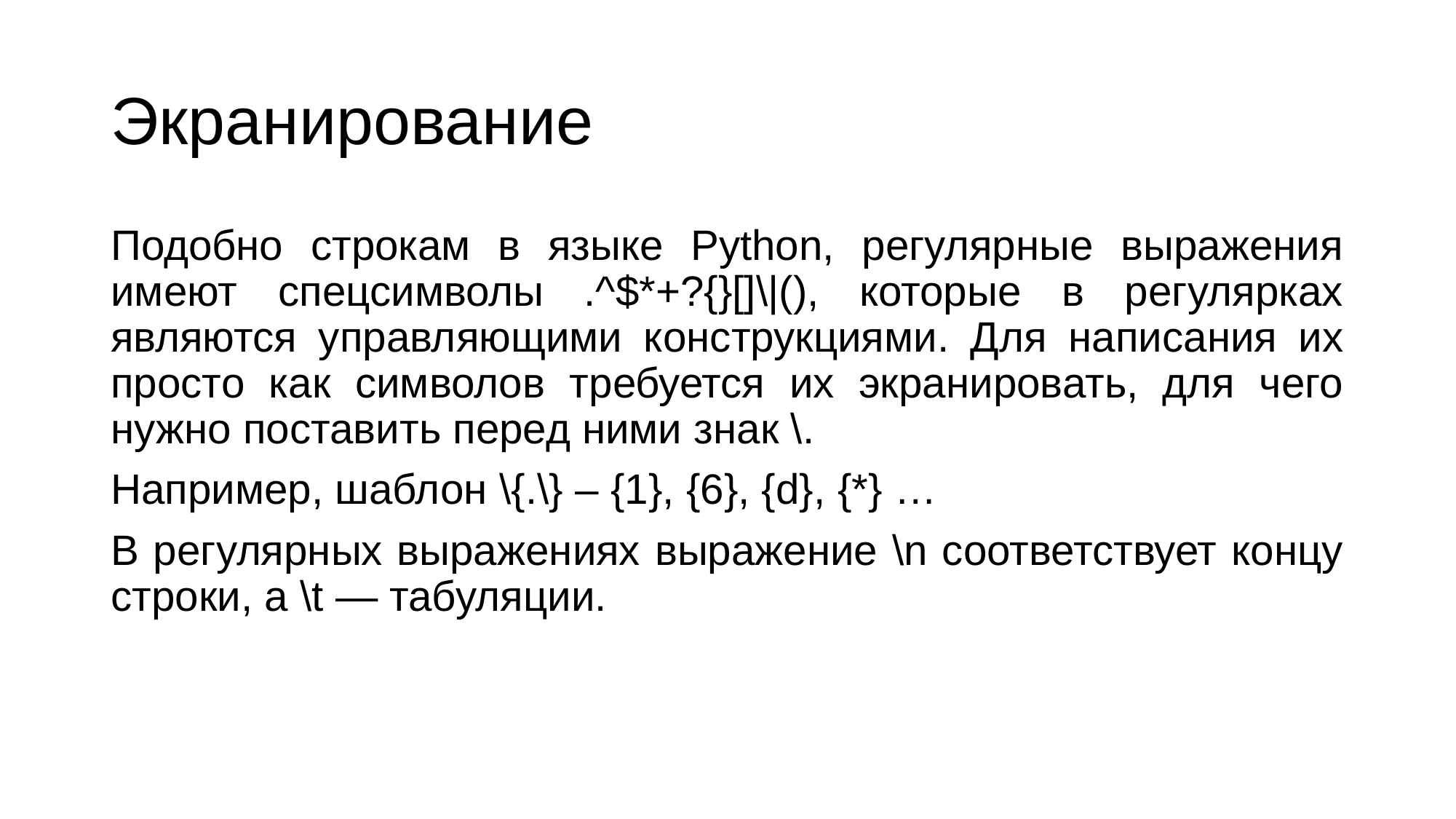

# Экранирование
Подобно строкам в языке Python, регулярные выражения имеют спецсимволы .^$*+?{}[]\|(), которые в регулярках являются управляющими конструкциями. Для написания их просто как символов требуется их экранировать, для чего нужно поставить перед ними знак \.
Например, шаблон \{.\} – {1}, {6}, {d}, {*} …
В регулярных выражениях выражение \n соответствует концу строки, а \t — табуляции.